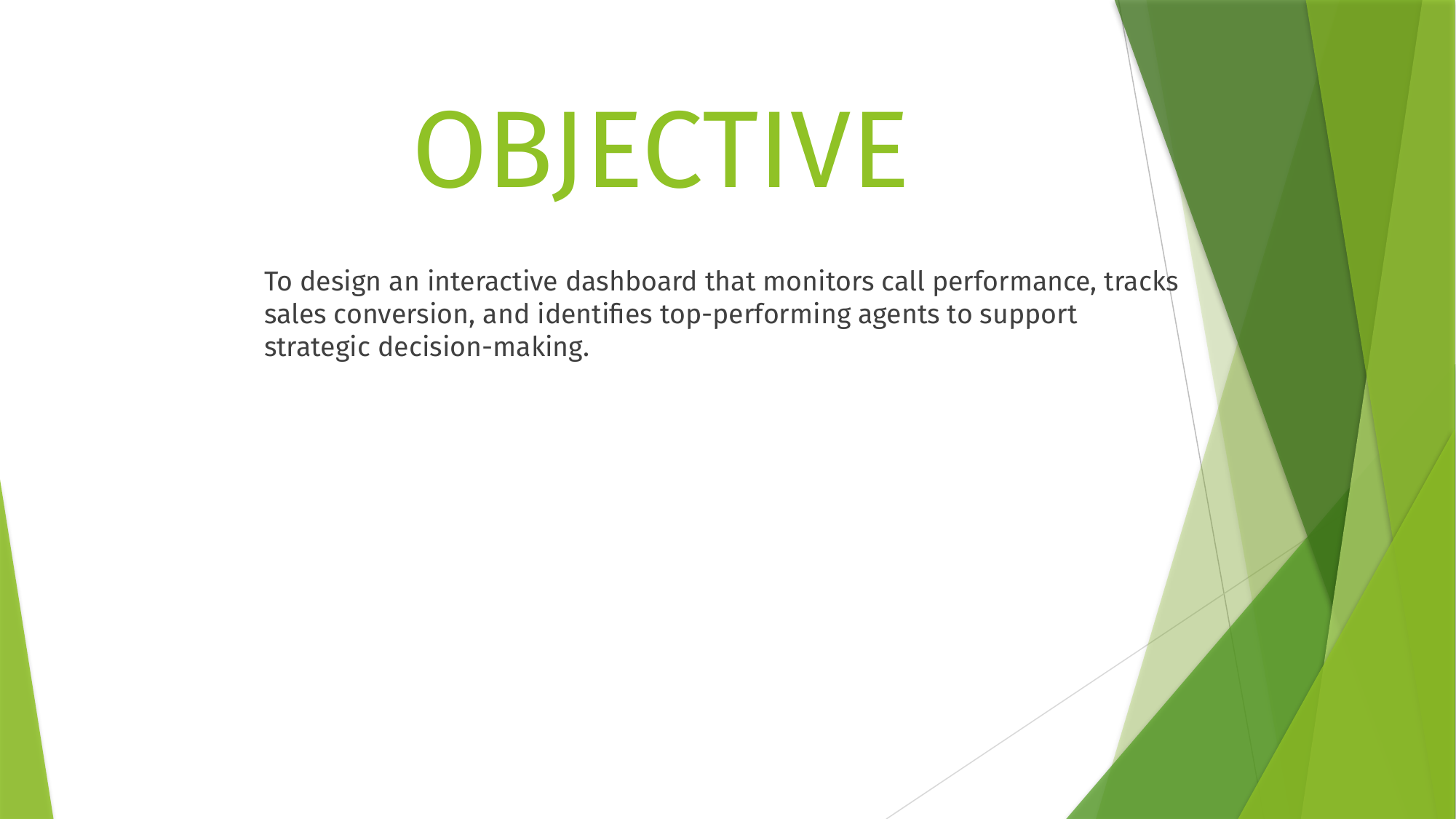

# OBJECTIVE
To design an interactive dashboard that monitors call performance, tracks sales conversion, and identifies top-performing agents to support strategic decision-making.